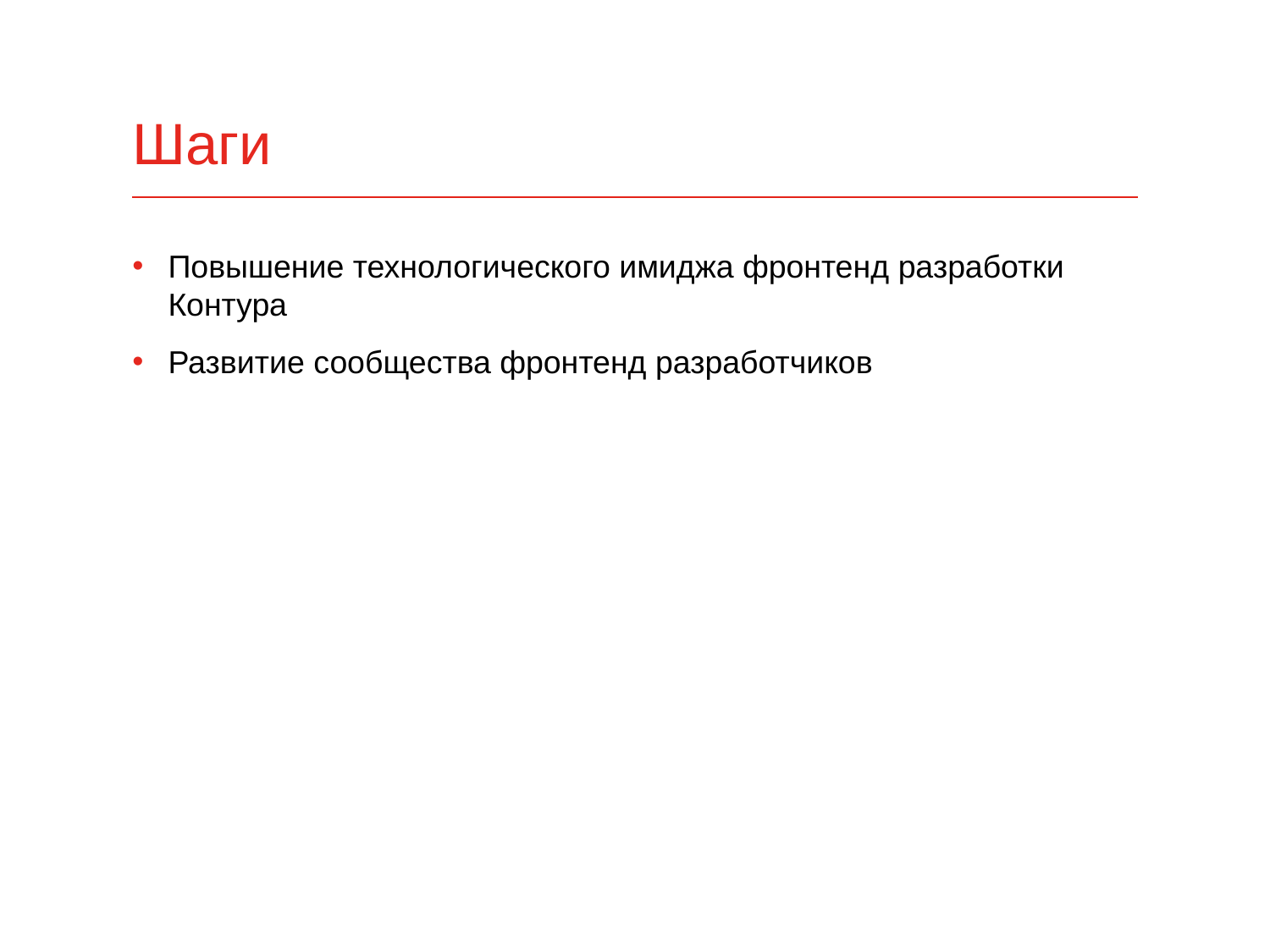

# Шаги
Повышение технологического имиджа фронтенд разработки Контура
Развитие сообщества фронтенд разработчиков